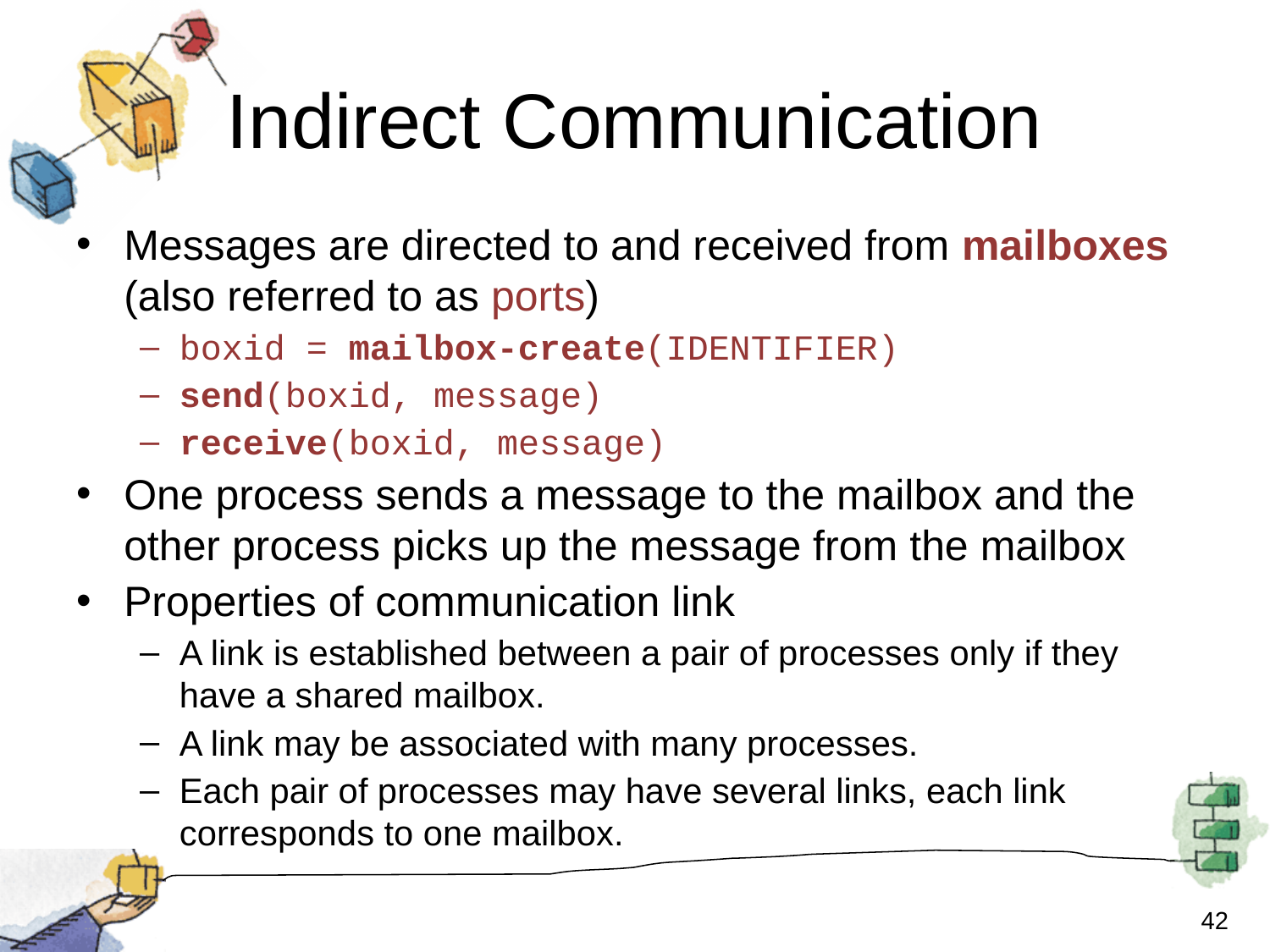

# Indirect Communication
Messages are directed to and received from mailboxes (also referred to as ports)
boxid = mailbox-create(IDENTIFIER)
send(boxid, message)
receive(boxid, message)
One process sends a message to the mailbox and the other process picks up the message from the mailbox
Properties of communication link
A link is established between a pair of processes only if they have a shared mailbox.
A link may be associated with many processes.
Each pair of processes may have several links, each link corresponds to one mailbox.